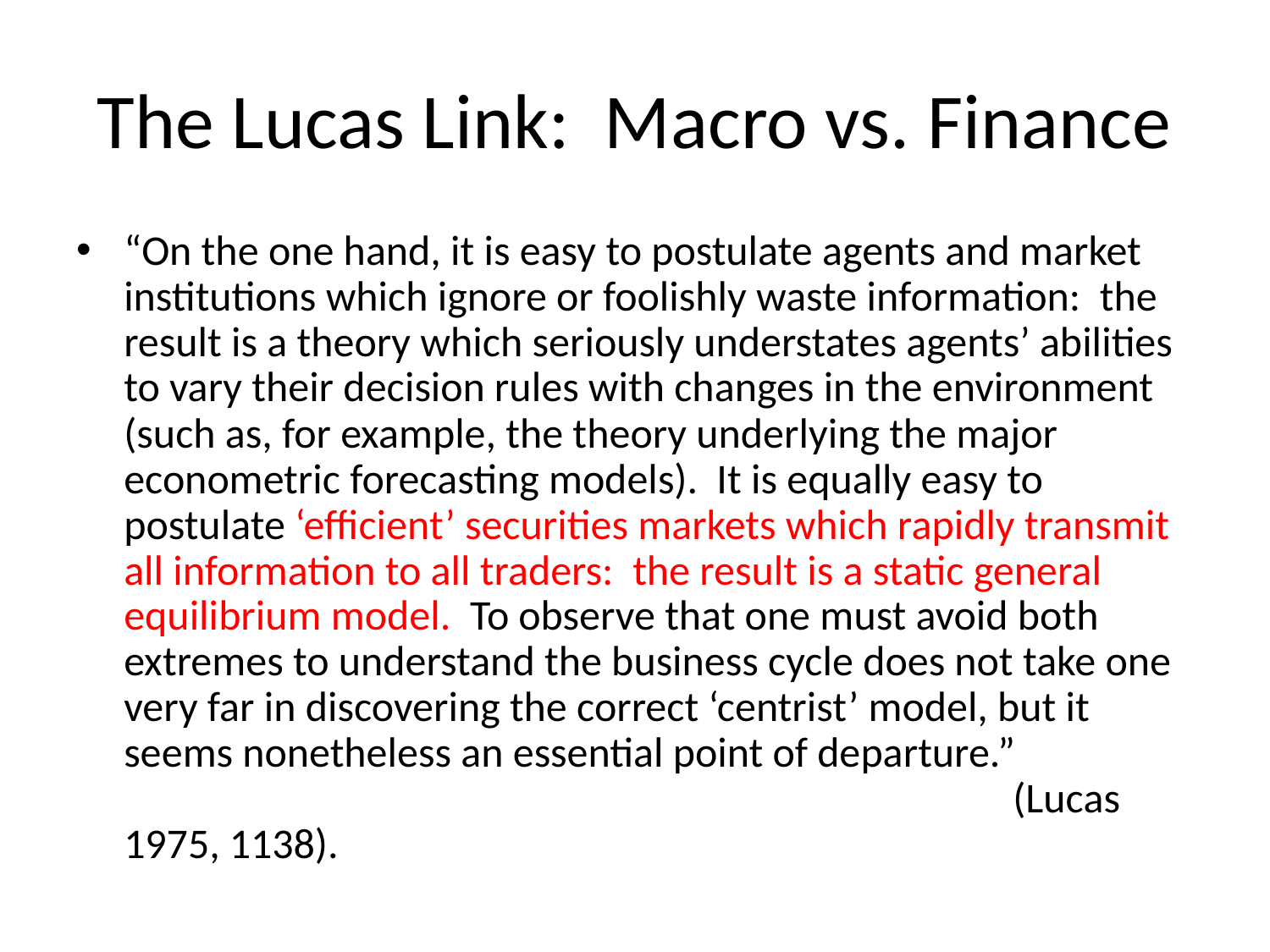

# The Lucas Link:  Macro vs. Finance
“On the one hand, it is easy to postulate agents and market institutions which ignore or foolishly waste information:  the result is a theory which seriously understates agents’ abilities to vary their decision rules with changes in the environment (such as, for example, the theory underlying the major econometric forecasting models).  It is equally easy to postulate ‘efficient’ securities markets which rapidly transmit all information to all traders:  the result is a static general equilibrium model.  To observe that one must avoid both extremes to understand the business cycle does not take one very far in discovering the correct ‘centrist’ model, but it seems nonetheless an essential point of departure.”                                   						(Lucas 1975, 1138).